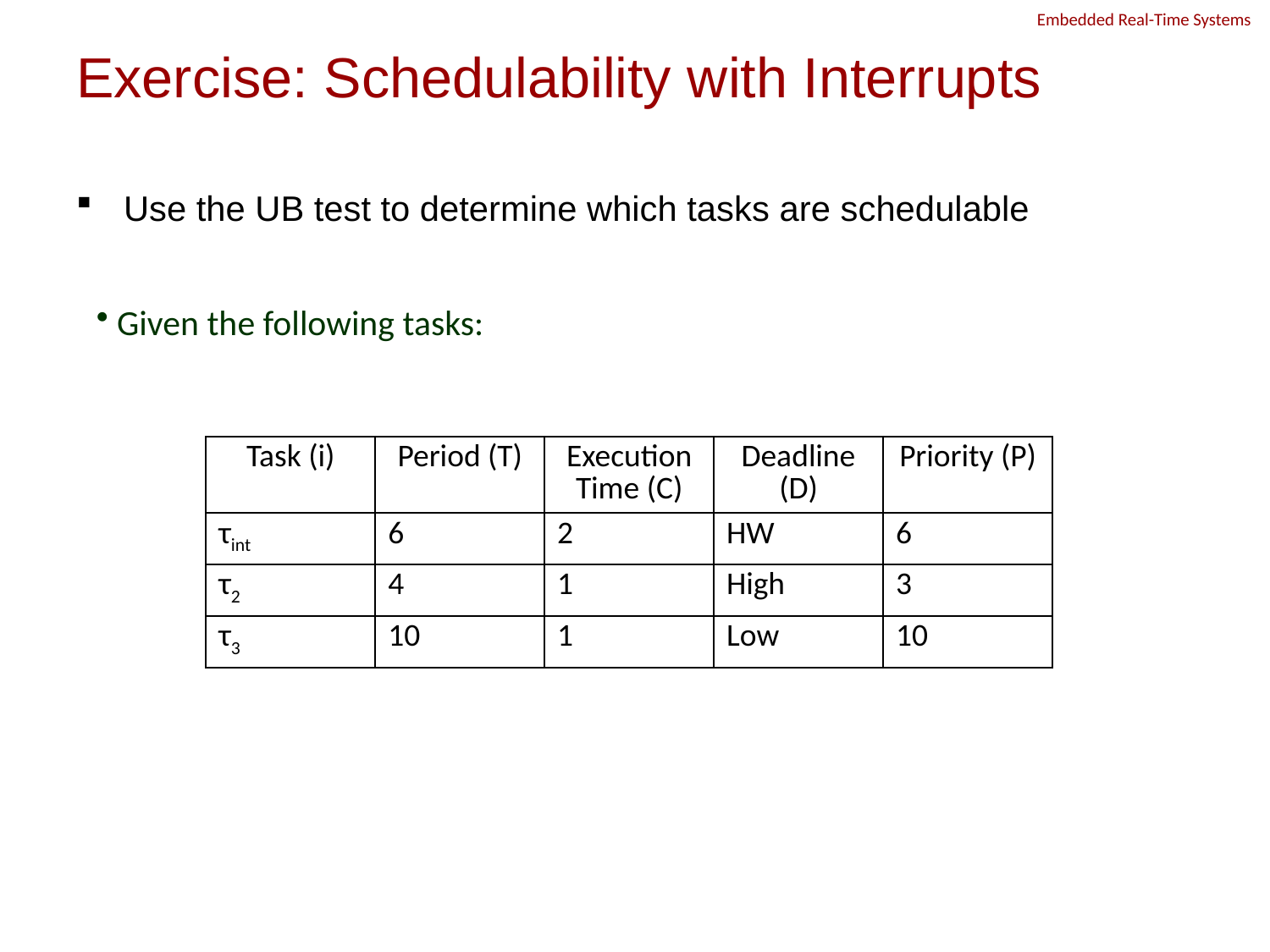

# Exercise: Schedulability with Interrupts
Use the UB test to determine which tasks are schedulable
 Given the following tasks:
| Task (i) | Period (T) | Execution Time (C) | Deadline (D) | Priority (P) |
| --- | --- | --- | --- | --- |
| τint | 6 | 2 | HW | 6 |
| τ2 | 4 | 1 | High | 3 |
| τ3 | 10 | 1 | Low | 10 |